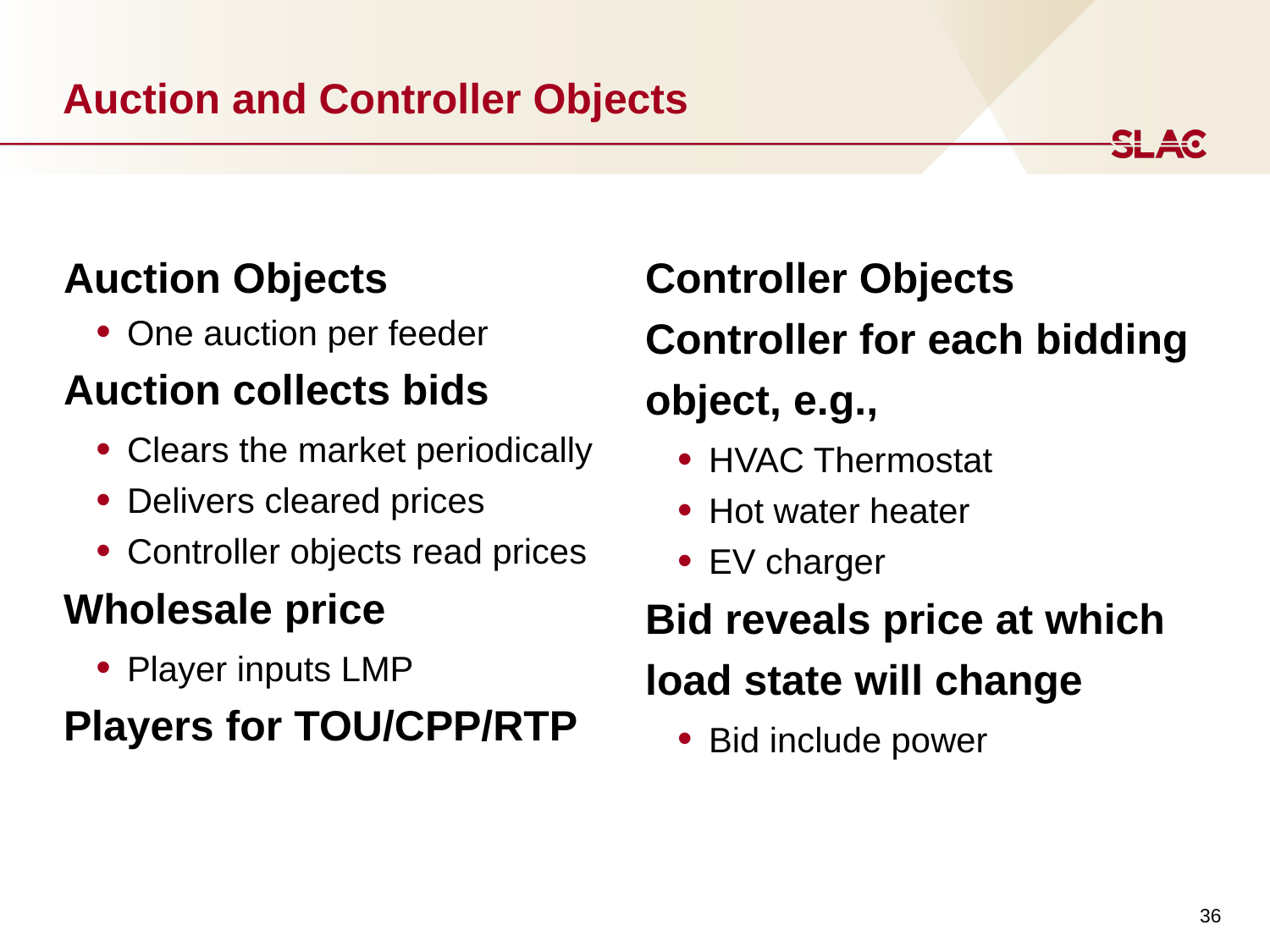

# Auction and Controller Objects
Auction Objects
Controller Objects
One auction per feeder
Auction collects bids
Clears the market periodically
Delivers cleared prices
Controller objects read prices
Wholesale price
Player inputs LMP
Players for TOU/CPP/RTP

Controller for each bidding object, e.g.,
HVAC Thermostat
Hot water heater
EV charger
Bid reveals price at which load state will change
Bid include power
36